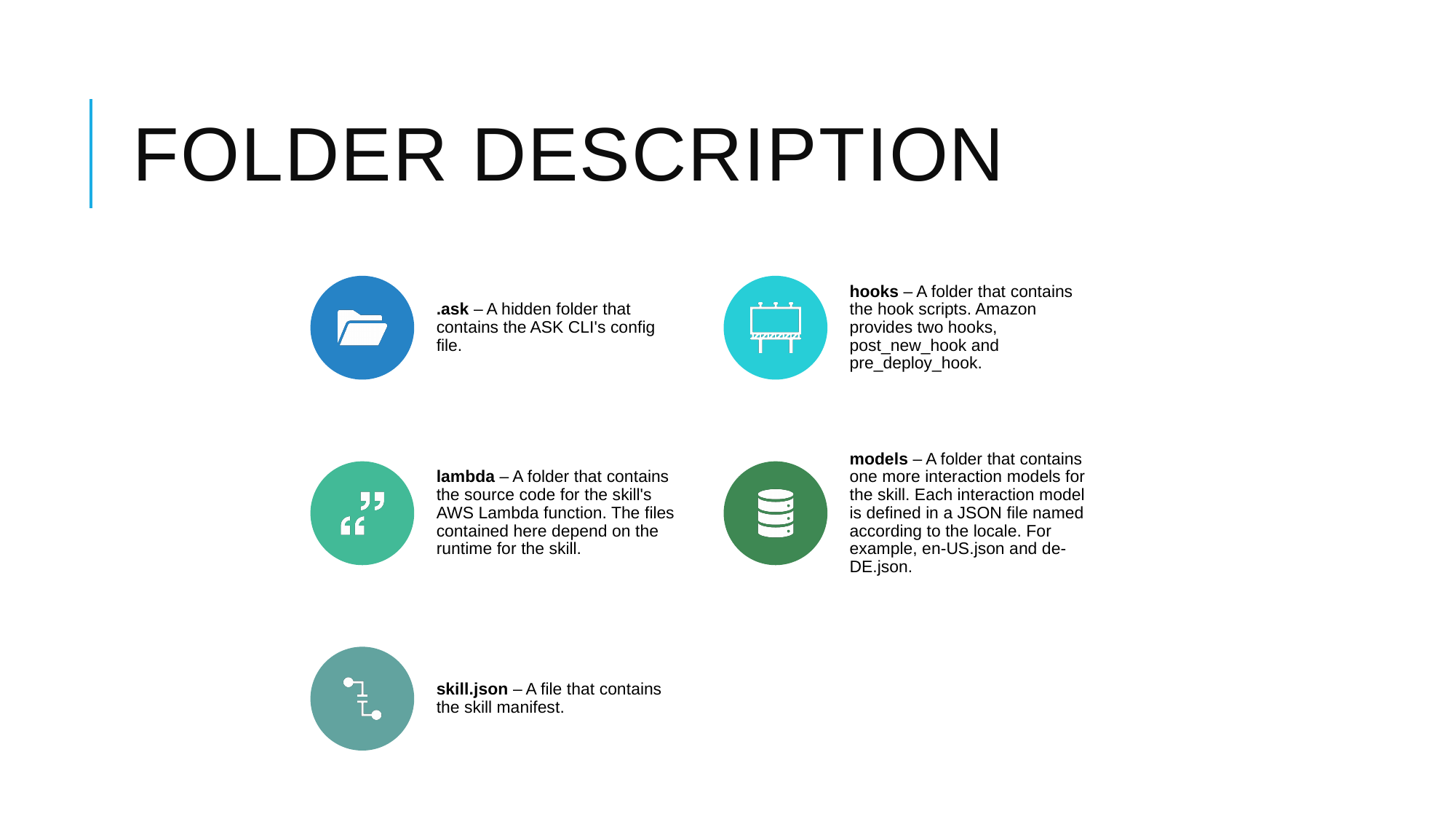

# Folder description
.ask – A hidden folder that contains the ASK CLI's config file.
hooks – A folder that contains the hook scripts. Amazon provides two hooks, post_new_hook and pre_deploy_hook.
lambda – A folder that contains the source code for the skill's AWS Lambda function. The files contained here depend on the runtime for the skill.
models – A folder that contains one more interaction models for the skill. Each interaction model is defined in a JSON file named according to the locale. For example, en-US.json and de-DE.json.
skill.json – A file that contains the skill manifest.